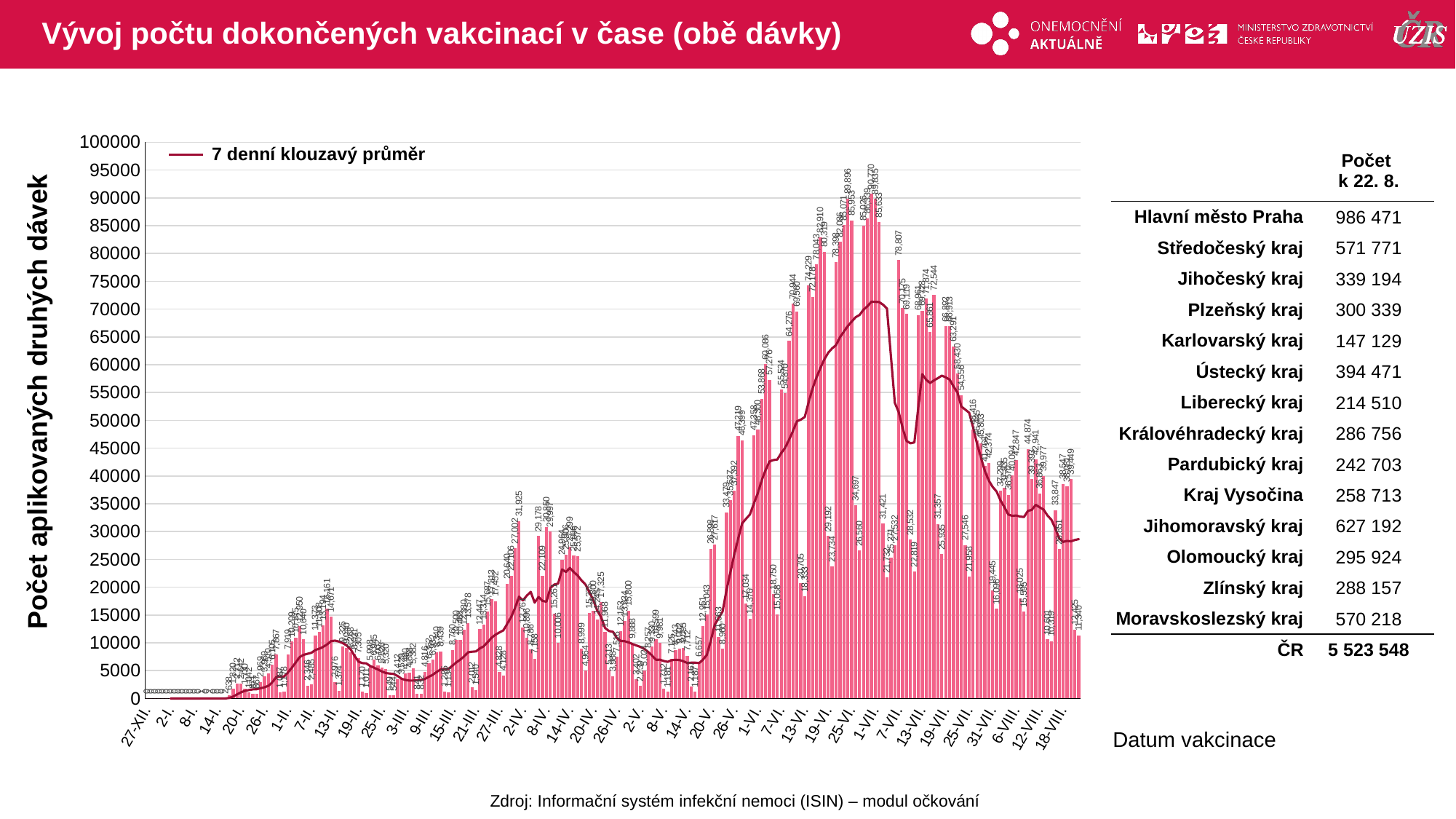

# Vývoj počtu dokončených vakcinací v čase (obě dávky)

### Chart

| Category | druhá dávka |
|---|---|
| 27-XII. | 0.0 |
| 28-XII. | 0.0 |
| 29-XII. | 0.0 |
| 30-XII. | 0.0 |
| 31-XII. | 0.0 |
| 1-I. | 0.0 |
| 2-I. | 0.0 |
| 3-I. | 0.0 |
| 4-I. | 0.0 |
| 5-I. | 0.0 |
| 6-I. | 0.0 |
| 7-I. | 0.0 |
| 8-I. | 0.0 |
| 9-I. | 0.0 |
| 10-I. | 1.0 |
| 11-I. | 0.0 |
| 12-I. | 2.0 |
| 13-I. | 0.0 |
| 14-I. | 0.0 |
| 15-I. | 0.0 |
| 16-I. | 2.0 |
| 17-I. | 638.0 |
| 18-I. | 1820.0 |
| 19-I. | 2712.0 |
| 20-I. | 2642.0 |
| 21-I. | 1730.0 |
| 22-I. | 1042.0 |
| 23-I. | 871.0 |
| 24-I. | 867.0 |
| 25-I. | 2969.0 |
| 26-I. | 3969.0 |
| 27-I. | 4510.0 |
| 28-I. | 6105.0 |
| 29-I. | 7867.0 |
| 30-I. | 1087.0 |
| 31-I. | 1178.0 |
| 1-II. | 7919.0 |
| 2-II. | 10209.0 |
| 3-II. | 10975.0 |
| 4-II. | 12950.0 |
| 5-II. | 10640.0 |
| 6-II. | 2346.0 |
| 7-II. | 2485.0 |
| 8-II. | 11373.0 |
| 9-II. | 11908.0 |
| 10-II. | 13194.0 |
| 11-II. | 16161.0 |
| 12-II. | 14671.0 |
| 13-II. | 2976.0 |
| 14-II. | 1374.0 |
| 15-II. | 9325.0 |
| 16-II. | 9040.0 |
| 17-II. | 8268.0 |
| 18-II. | 8031.0 |
| 19-II. | 7305.0 |
| 20-II. | 1170.0 |
| 21-II. | 1011.0 |
| 22-II. | 5998.0 |
| 23-II. | 6945.0 |
| 24-II. | 6002.0 |
| 25-II. | 5526.0 |
| 26-II. | 5320.0 |
| 27-II. | 549.0 |
| 28-II. | 544.0 |
| 1-III. | 3412.0 |
| 2-III. | 3529.0 |
| 3-III. | 4480.0 |
| 4-III. | 4658.0 |
| 5-III. | 5382.0 |
| 6-III. | 841.0 |
| 7-III. | 832.0 |
| 8-III. | 4816.0 |
| 9-III. | 6352.0 |
| 10-III. | 6932.0 |
| 11-III. | 8340.0 |
| 12-III. | 8439.0 |
| 13-III. | 1285.0 |
| 14-III. | 1134.0 |
| 15-III. | 8760.0 |
| 16-III. | 10500.0 |
| 17-III. | 10468.0 |
| 18-III. | 12380.0 |
| 19-III. | 13578.0 |
| 20-III. | 2012.0 |
| 21-III. | 1540.0 |
| 22-III. | 12447.0 |
| 23-III. | 13314.0 |
| 24-III. | 15687.0 |
| 25-III. | 17813.0 |
| 26-III. | 17452.0 |
| 27-III. | 4828.0 |
| 28-III. | 4128.0 |
| 29-III. | 20640.0 |
| 30-III. | 22106.0 |
| 31-III. | 27002.0 |
| 1-IV. | 31925.0 |
| 2-IV. | 12761.0 |
| 3-IV. | 10896.0 |
| 4-IV. | 8786.0 |
| 5-IV. | 7158.0 |
| 6-IV. | 29178.0 |
| 7-IV. | 22109.0 |
| 8-IV. | 30850.0 |
| 9-IV. | 29997.0 |
| 10-IV. | 15261.0 |
| 11-IV. | 10006.0 |
| 12-IV. | 24964.0 |
| 13-IV. | 25906.0 |
| 14-IV. | 27299.0 |
| 15-IV. | 25666.0 |
| 16-IV. | 25572.0 |
| 17-IV. | 8999.0 |
| 18-IV. | 4964.0 |
| 19-IV. | 15375.0 |
| 20-IV. | 15800.0 |
| 21-IV. | 14245.0 |
| 22-IV. | 17325.0 |
| 23-IV. | 11968.0 |
| 24-IV. | 5213.0 |
| 25-IV. | 3988.0 |
| 26-IV. | 7516.0 |
| 27-IV. | 12153.0 |
| 28-IV. | 13934.0 |
| 29-IV. | 15800.0 |
| 30-IV. | 9888.0 |
| 1-V. | 3402.0 |
| 2-V. | 2239.0 |
| 3-V. | 5024.0 |
| 4-V. | 8257.0 |
| 5-V. | 9330.0 |
| 6-V. | 10599.0 |
| 7-V. | 9981.0 |
| 8-V. | 1712.0 |
| 9-V. | 1181.0 |
| 10-V. | 7125.0 |
| 11-V. | 8743.0 |
| 12-V. | 9002.0 |
| 13-V. | 9095.0 |
| 14-V. | 7712.0 |
| 15-V. | 2167.0 |
| 16-V. | 1187.0 |
| 17-V. | 6657.0 |
| 18-V. | 12951.0 |
| 19-V. | 15043.0 |
| 20-V. | 26898.0 |
| 21-V. | 27617.0 |
| 22-V. | 11063.0 |
| 23-V. | 8960.0 |
| 24-V. | 33479.0 |
| 25-V. | 35637.0 |
| 26-V. | 37392.0 |
| 27-V. | 47219.0 |
| 28-V. | 46399.0 |
| 29-V. | 17034.0 |
| 30-V. | 14376.0 |
| 31-V. | 47358.0 |
| 1-VI. | 48300.0 |
| 2-VI. | 53868.0 |
| 3-VI. | 60086.0 |
| 4-VI. | 57276.0 |
| 5-VI. | 18750.0 |
| 6-VI. | 15058.0 |
| 7-VI. | 55524.0 |
| 8-VI. | 54870.0 |
| 9-VI. | 64276.0 |
| 10-VI. | 70944.0 |
| 11-VI. | 69560.0 |
| 12-VI. | 20705.0 |
| 13-VI. | 18333.0 |
| 14-VI. | 74229.0 |
| 15-VI. | 72178.0 |
| 16-VI. | 78043.0 |
| 17-VI. | 82910.0 |
| 18-VI. | 80319.0 |
| 19-VI. | 29192.0 |
| 20-VI. | 23734.0 |
| 21-VI. | 78398.0 |
| 22-VI. | 82086.0 |
| 23-VI. | 85071.0 |
| 24-VI. | 89896.0 |
| 25-VI. | 85953.0 |
| 26-VI. | 34697.0 |
| 27-VI. | 26560.0 |
| 28-VI. | 85026.0 |
| 29-VI. | 86339.0 |
| 30-VI. | 90770.0 |
| 1-VII. | 89835.0 |
| 2-VII. | 85633.0 |
| 3-VII. | 31421.0 |
| 4-VII. | 21732.0 |
| 5-VII. | 25271.0 |
| 6-VII. | 27532.0 |
| 7-VII. | 78807.0 |
| 8-VII. | 70175.0 |
| 9-VII. | 69119.0 |
| 10-VII. | 28532.0 |
| 11-VII. | 22819.0 |
| 12-VII. | 68961.0 |
| 13-VII. | 69728.0 |
| 14-VII. | 71874.0 |
| 15-VII. | 65861.0 |
| 16-VII. | 72544.0 |
| 17-VII. | 31357.0 |
| 18-VII. | 25935.0 |
| 19-VII. | 66892.0 |
| 20-VII. | 66913.0 |
| 21-VII. | 63291.0 |
| 22-VII. | 58430.0 |
| 23-VII. | 54556.0 |
| 24-VII. | 27546.0 |
| 25-VII. | 21958.0 |
| 26-VII. | 48416.0 |
| 27-VII. | 46445.0 |
| 28-VII. | 45803.0 |
| 29-VII. | 41768.0 |
| 30-VII. | 42374.0 |
| 31-VII. | 19445.0 |
| 1-VIII. | 16096.0 |
| 2-VIII. | 37299.0 |
| 3-VIII. | 37935.0 |
| 4-VIII. | 36570.0 |
| 5-VIII. | 40094.0 |
| 6-VIII. | 42847.0 |
| 7-VIII. | 18025.0 |
| 8-VIII. | 15595.0 |
| 9-VIII. | 44874.0 |
| 10-VIII. | 39393.0 |
| 11-VIII. | 42941.0 |
| 12-VIII. | 36863.0 |
| 13-VIII. | 39977.0 |
| 14-VIII. | 10601.0 |
| 15-VIII. | 10319.0 |
| 16-VIII. | 33847.0 |
| 17-VIII. | 26851.0 |
| 18-VIII. | 38547.0 |
| 19-VIII. | 38081.0 |
| 20-VIII. | 39449.0 |
| 21-VIII. | 12425.0 |
| 22-VIII. | 11340.0 |
|  | Počet k 22. 8. |
| --- | --- |
| Hlavní město Praha | 986 471 |
| Středočeský kraj | 571 771 |
| Jihočeský kraj | 339 194 |
| Plzeňský kraj | 300 339 |
| Karlovarský kraj | 147 129 |
| Ústecký kraj | 394 471 |
| Liberecký kraj | 214 510 |
| Královéhradecký kraj | 286 756 |
| Pardubický kraj | 242 703 |
| Kraj Vysočina | 258 713 |
| Jihomoravský kraj | 627 192 |
| Olomoucký kraj | 295 924 |
| Zlínský kraj | 288 157 |
| Moravskoslezský kraj | 570 218 |
| ČR | 5 523 548 |
7 denní klouzavý průměr
Počet aplikovaných druhých dávek
Datum vakcinace
Zdroj: Informační systém infekční nemoci (ISIN) – modul očkování